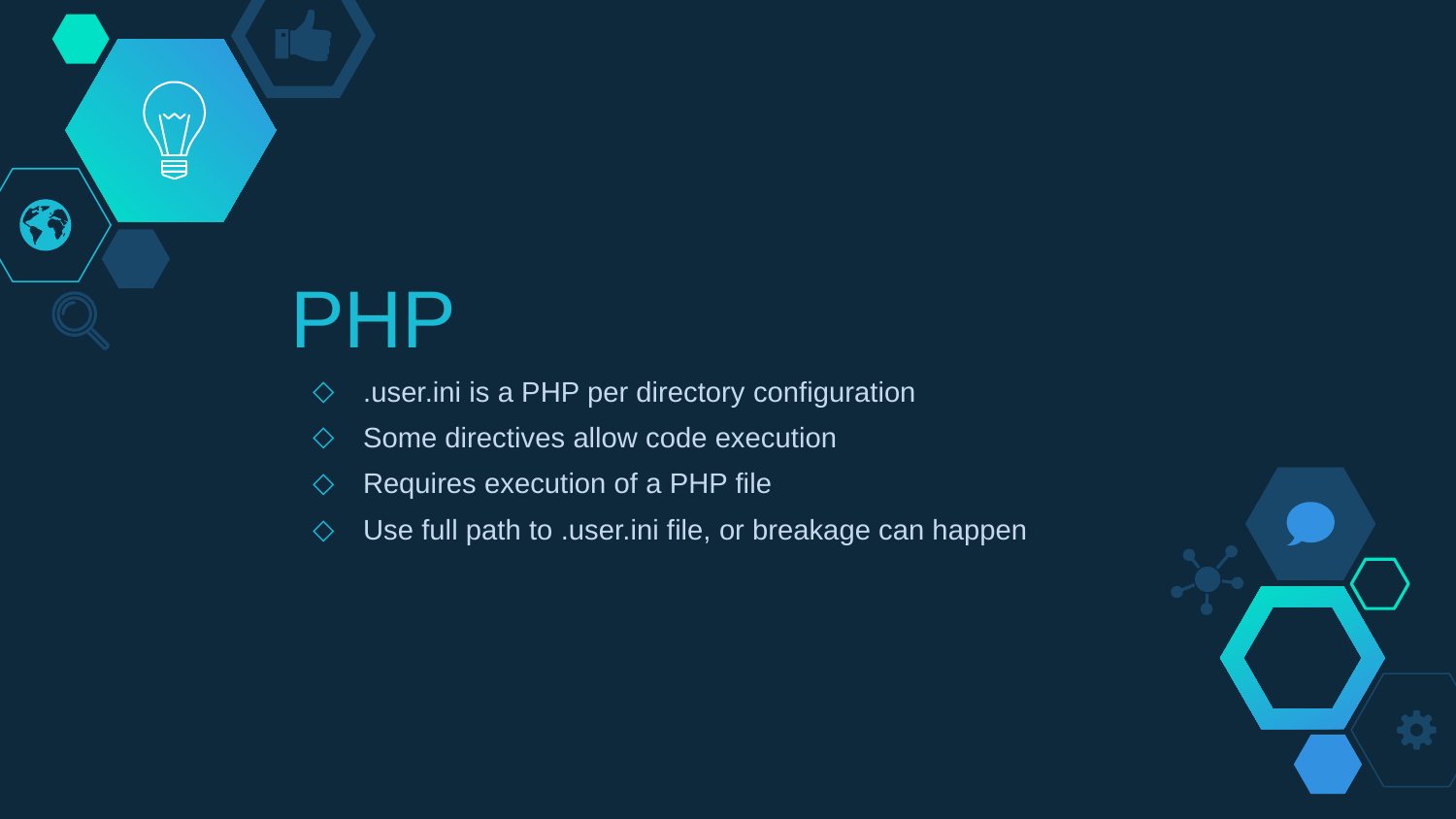

# PHP
.user.ini is a PHP per directory configuration
Some directives allow code execution
Requires execution of a PHP file
Use full path to .user.ini file, or breakage can happen